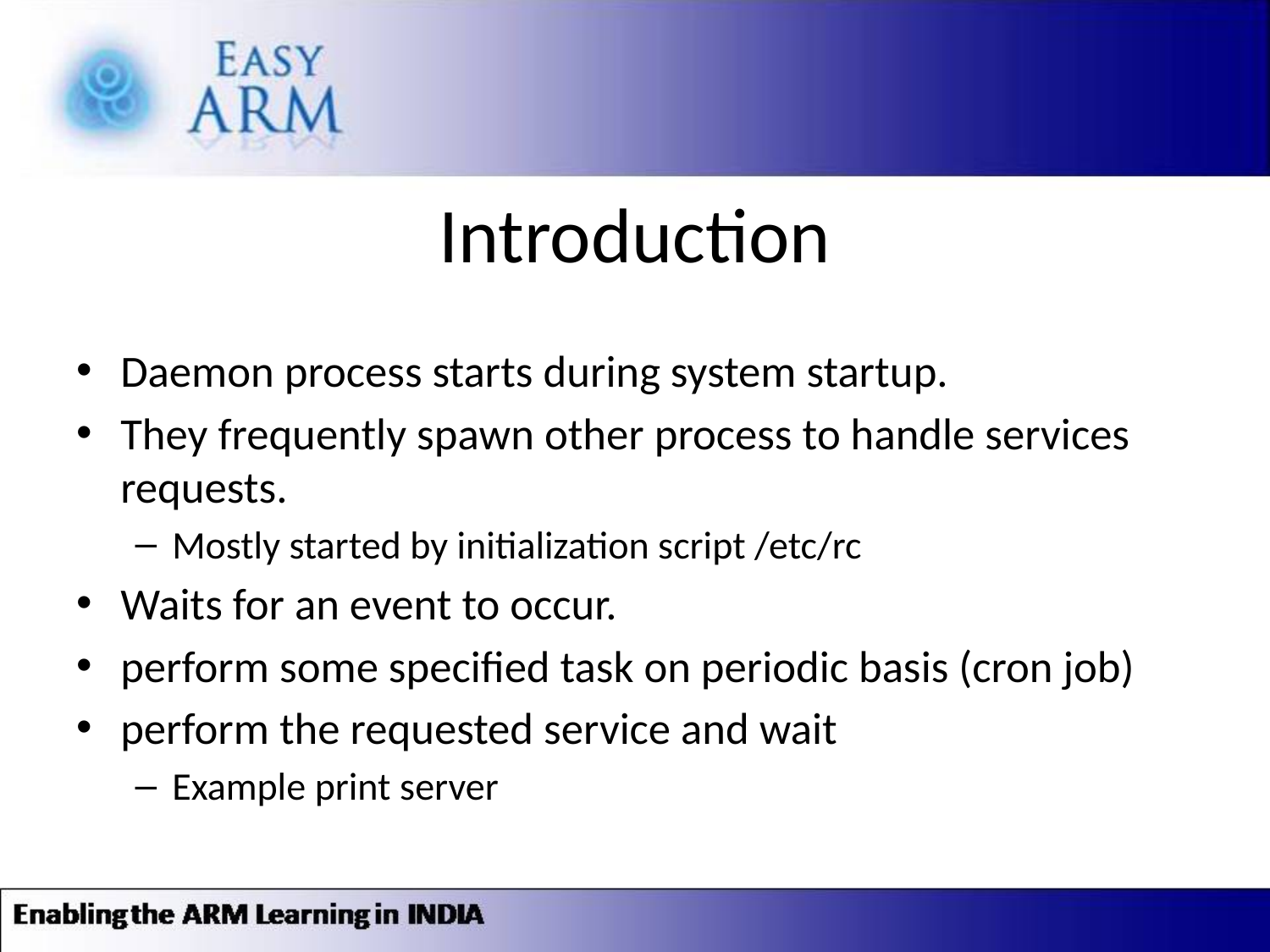

# Introduction
Daemon process starts during system startup.
They frequently spawn other process to handle services requests.
Mostly started by initialization script /etc/rc
Waits for an event to occur.
perform some specified task on periodic basis (cron job)
perform the requested service and wait
Example print server